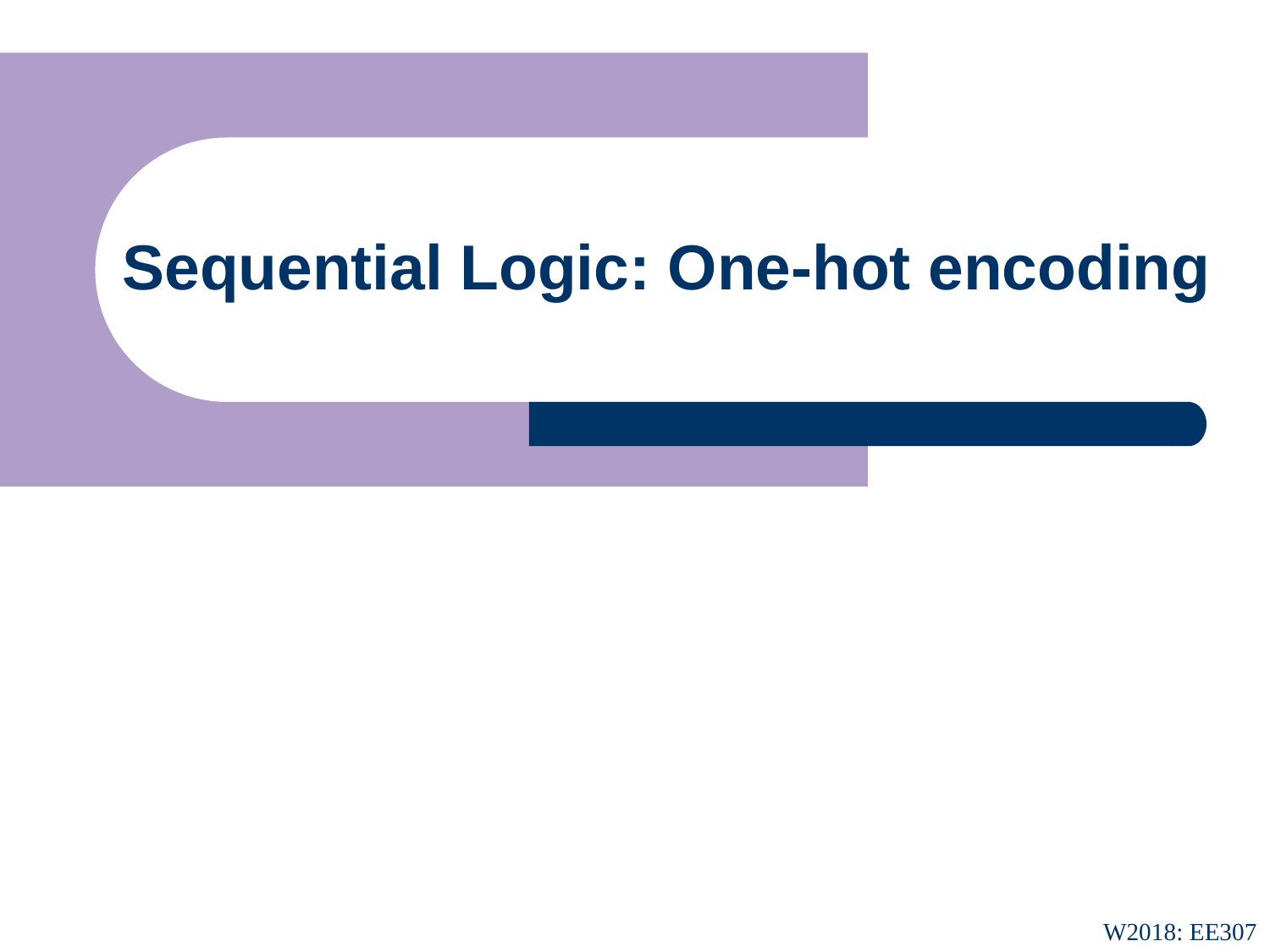

# Sequential Logic: One-hot encoding
119
W2018: EE307